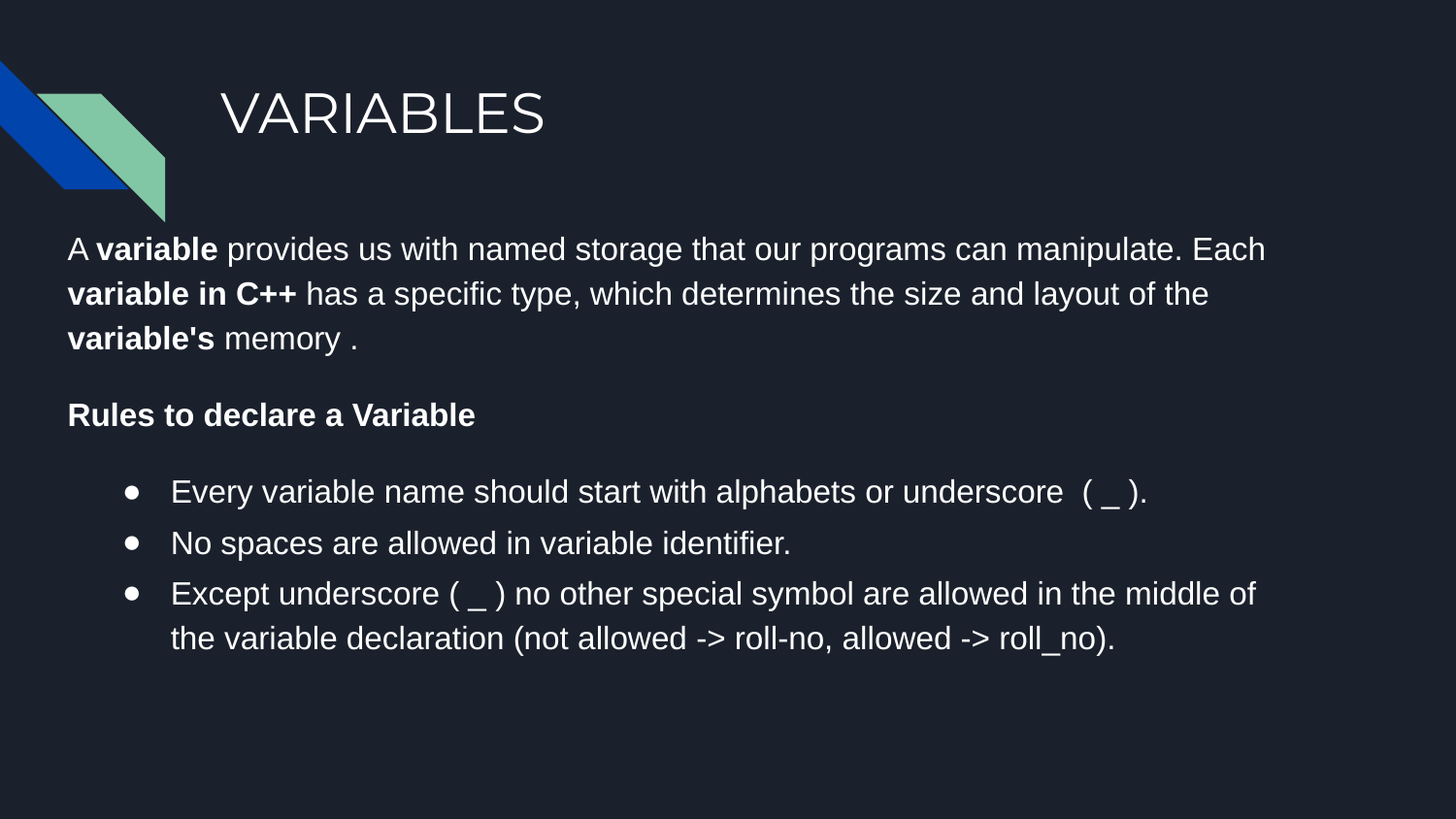

# VARIABLES
A variable provides us with named storage that our programs can manipulate. Each variable in C++ has a specific type, which determines the size and layout of the variable's memory .
Rules to declare a Variable
Every variable name should start with alphabets or underscore  ( _ ).
No spaces are allowed in variable identifier.
Except underscore ( _ ) no other special symbol are allowed in the middle of the variable declaration (not allowed -> roll-no, allowed -> roll_no).